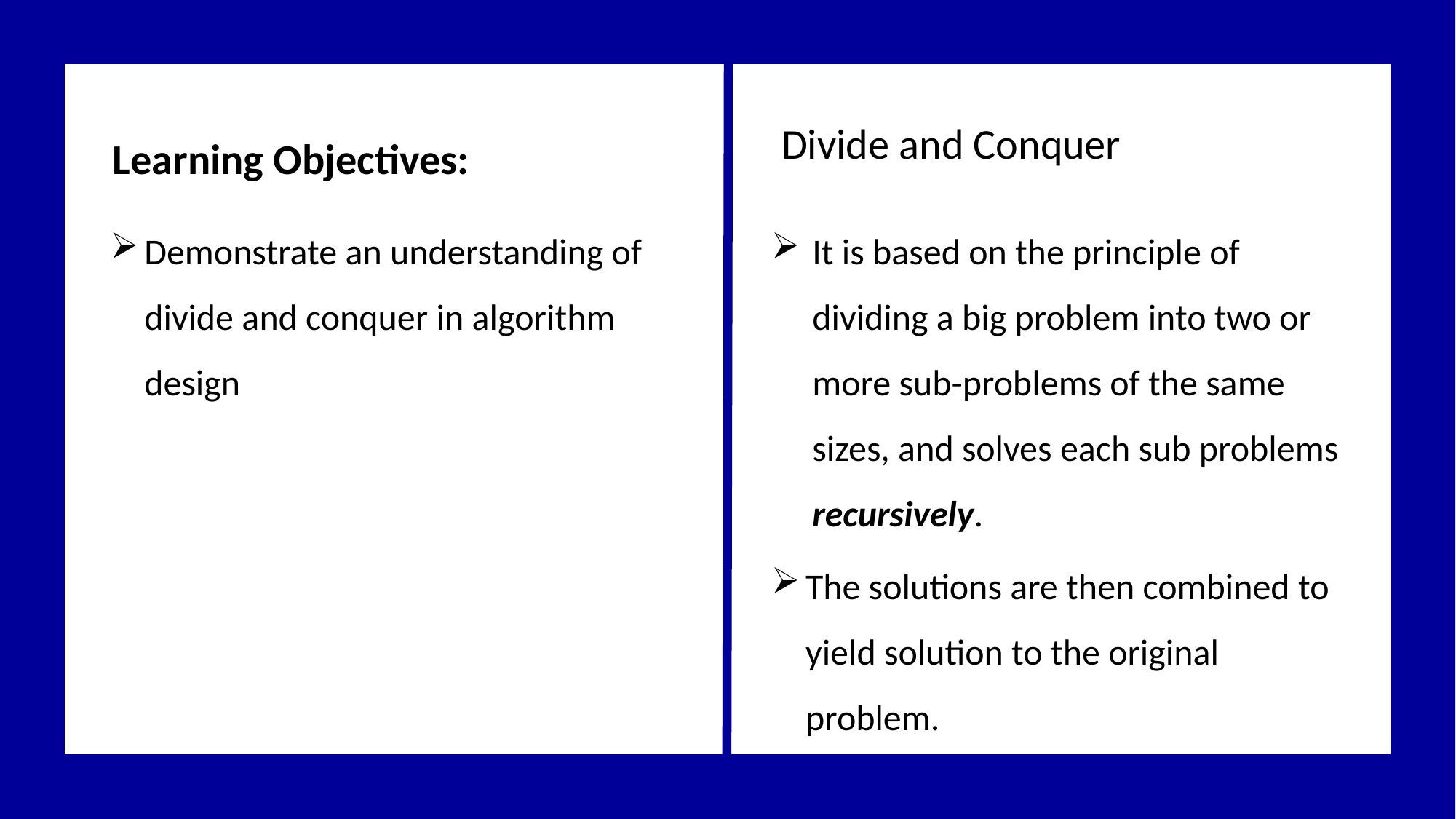

Divide and Conquer
Learning Objectives:
Demonstrate an understanding of divide and conquer in algorithm design

It is based on the principle of dividing a big problem into two or more sub-problems of the same sizes, and solves each sub problems recursively.
The solutions are then combined to yield solution to the original problem.